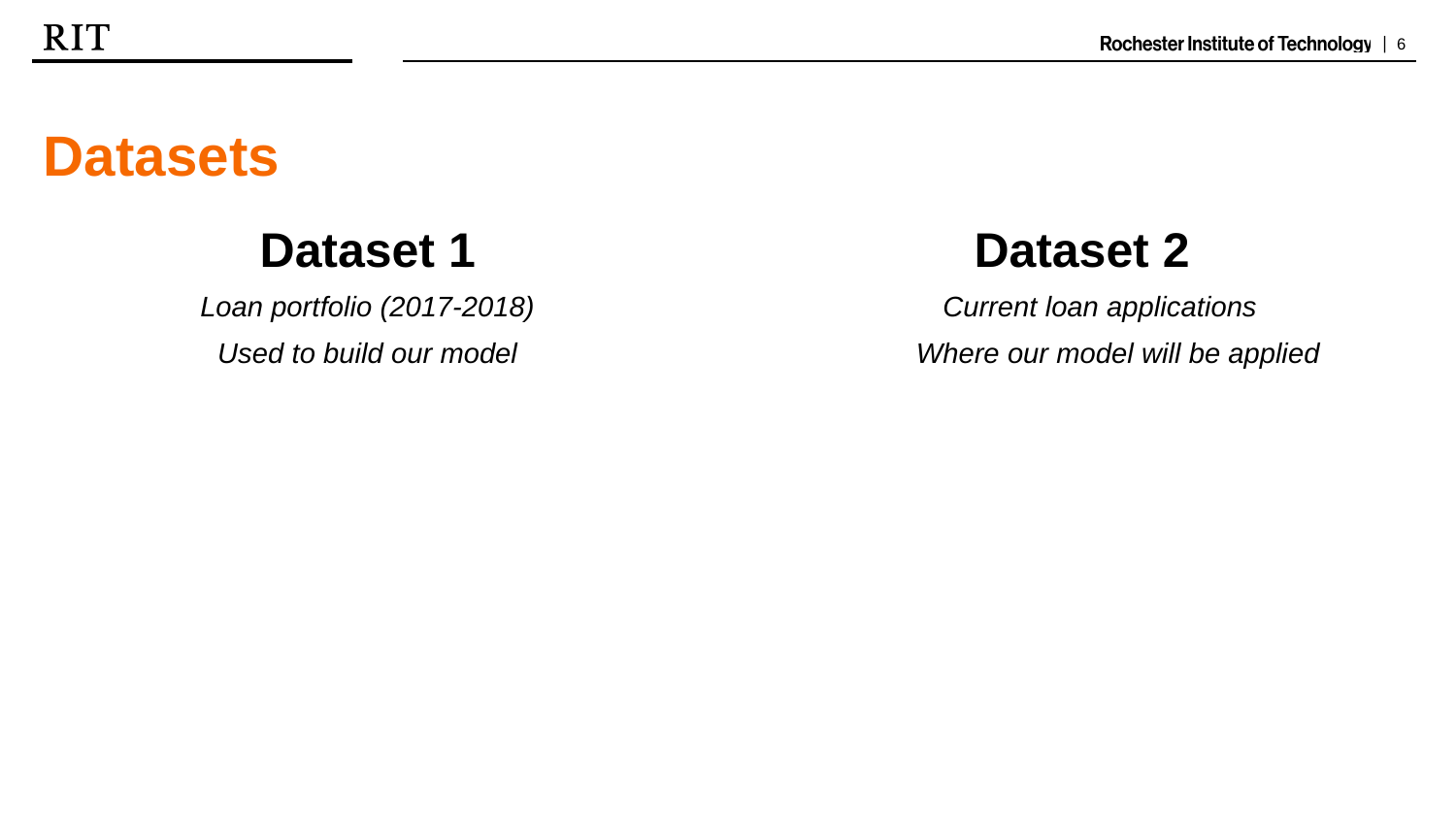

Datasets
Dataset 2
Current loan applications
Where our model will be applied

Dataset 1
Loan portfolio (2017-2018)
Used to build our model